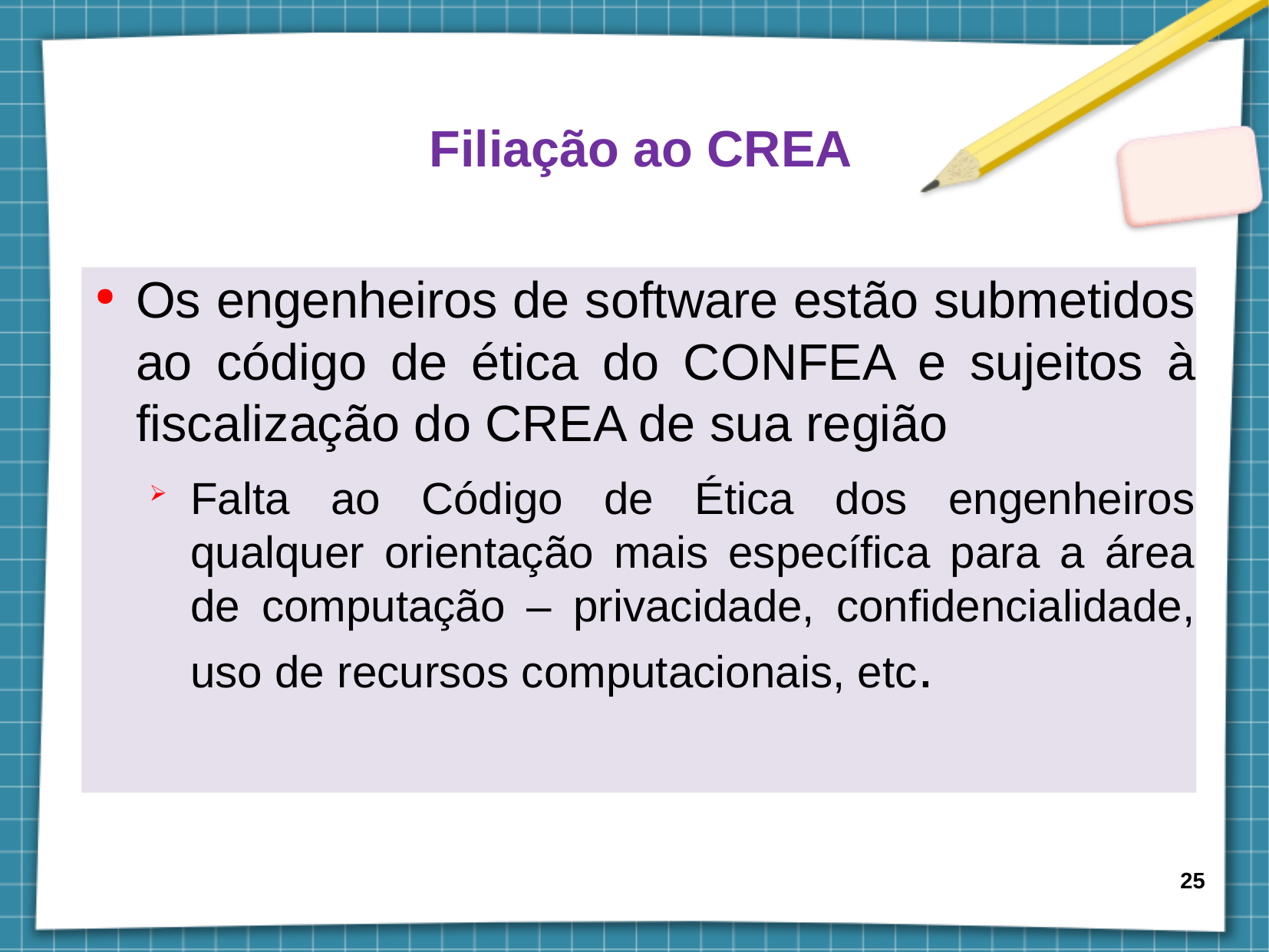

Filiação ao CREA
Os engenheiros de software estão submetidos ao código de ética do CONFEA e sujeitos à fiscalização do CREA de sua região
Falta ao Código de Ética dos engenheiros qualquer orientação mais específica para a área de computação – privacidade, confidencialidade, uso de recursos computacionais, etc.
25